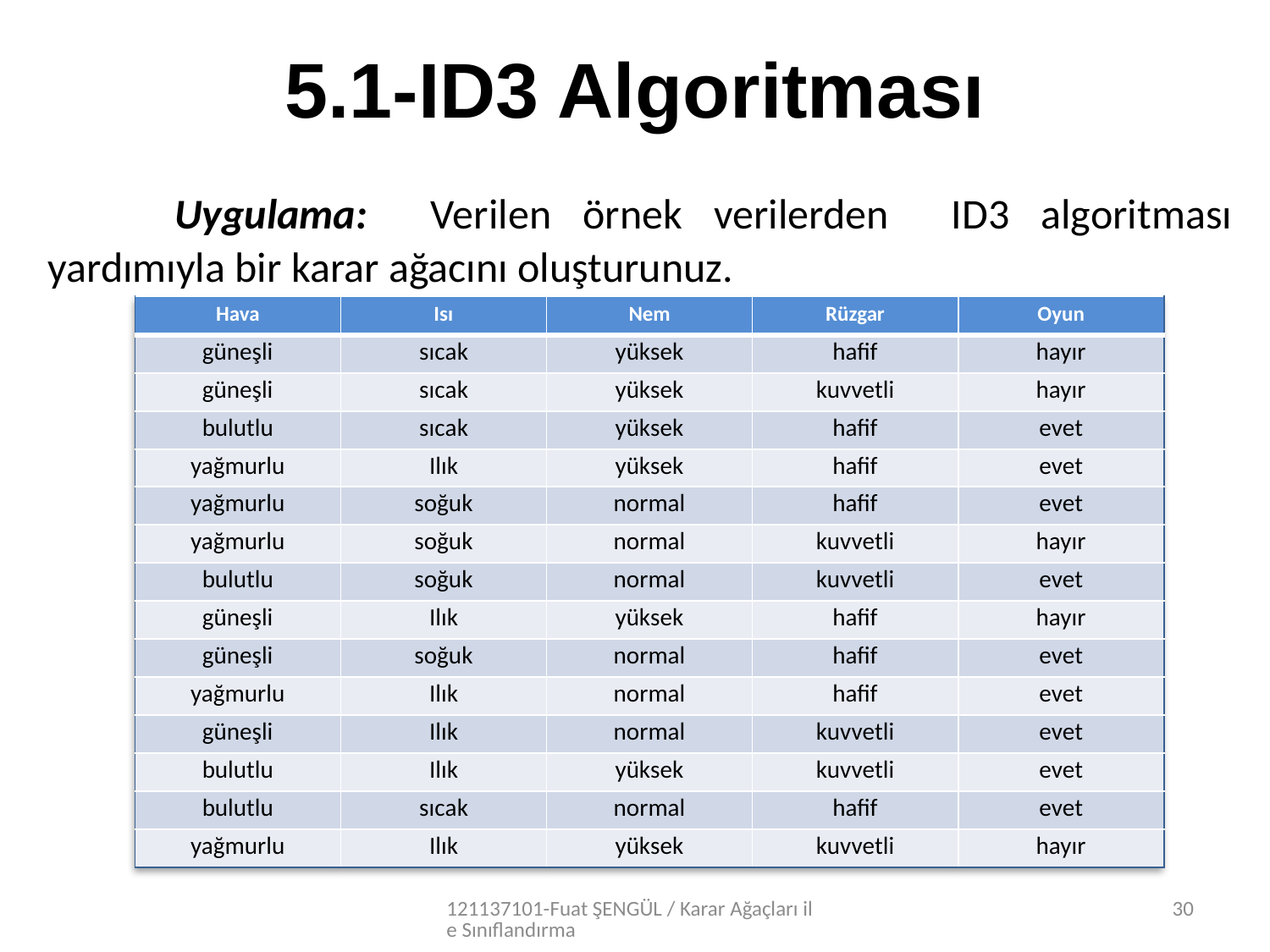

# 5.1-ID3 Algoritması
	Uygulama:  Verilen örnek verilerden  ID3 algoritması yardımıyla bir karar ağacını oluşturunuz.

| Hava | Isı | Nem | Rüzgar | Oyun |
| --- | --- | --- | --- | --- |
| güneşli | sıcak | yüksek | hafif | hayır |
| güneşli | sıcak | yüksek | kuvvetli | hayır |
| bulutlu | sıcak | yüksek | hafif | evet |
| yağmurlu | Ilık | yüksek | hafif | evet |
| yağmurlu | soğuk | normal | hafif | evet |
| yağmurlu | soğuk | normal | kuvvetli | hayır |
| bulutlu | soğuk | normal | kuvvetli | evet |
| güneşli | Ilık | yüksek | hafif | hayır |
| güneşli | soğuk | normal | hafif | evet |
| yağmurlu | Ilık | normal | hafif | evet |
| güneşli | Ilık | normal | kuvvetli | evet |
| bulutlu | Ilık | yüksek | kuvvetli | evet |
| bulutlu | sıcak | normal | hafif | evet |
| yağmurlu | Ilık | yüksek | kuvvetli | hayır |
121137101-Fuat ŞENGÜL / Karar Ağaçları ile Sınıflandırma
30